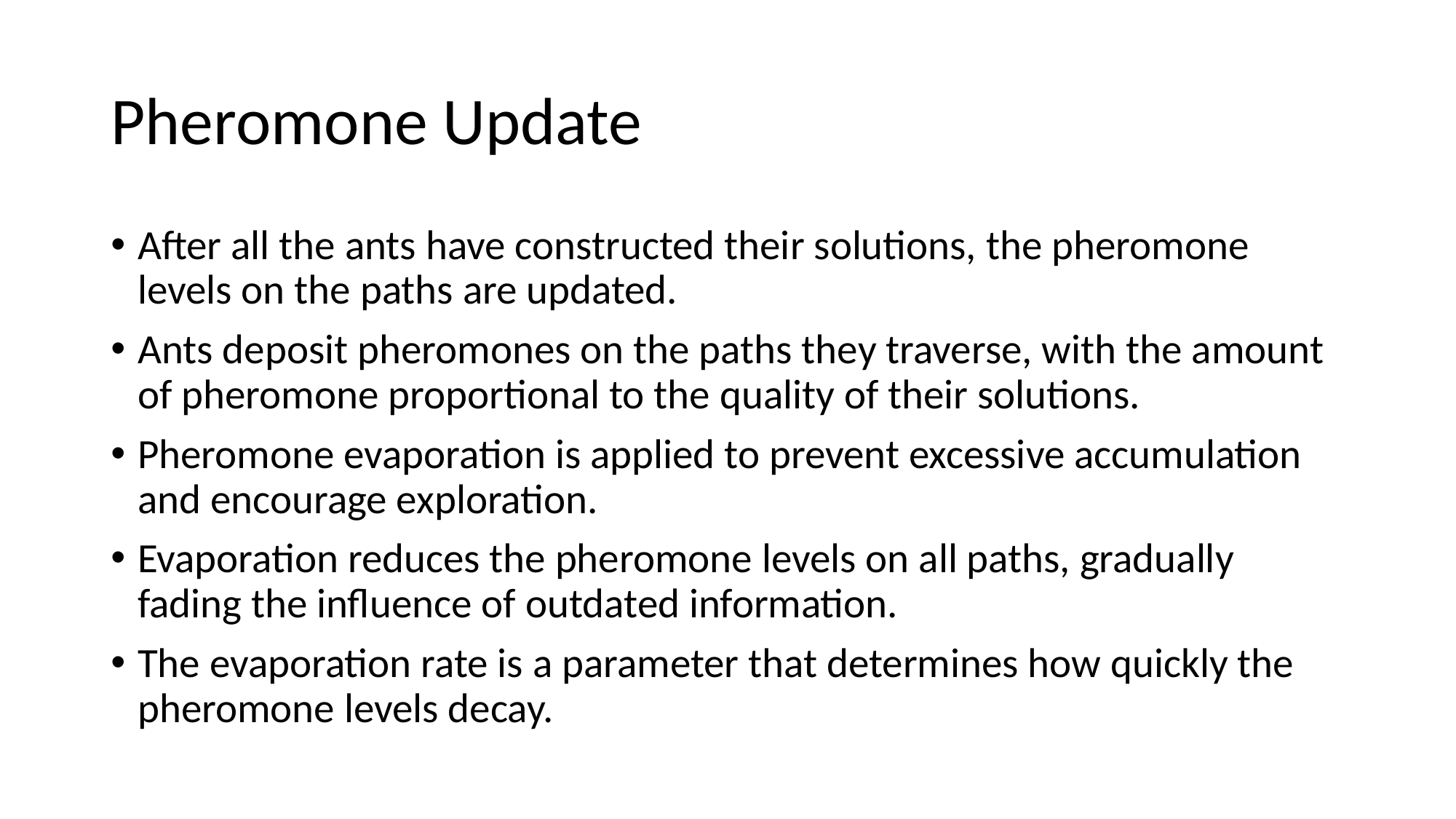

# Pheromone Update
After all the ants have constructed their solutions, the pheromone levels on the paths are updated.
Ants deposit pheromones on the paths they traverse, with the amount of pheromone proportional to the quality of their solutions.
Pheromone evaporation is applied to prevent excessive accumulation and encourage exploration.
Evaporation reduces the pheromone levels on all paths, gradually fading the influence of outdated information.
The evaporation rate is a parameter that determines how quickly the pheromone levels decay.